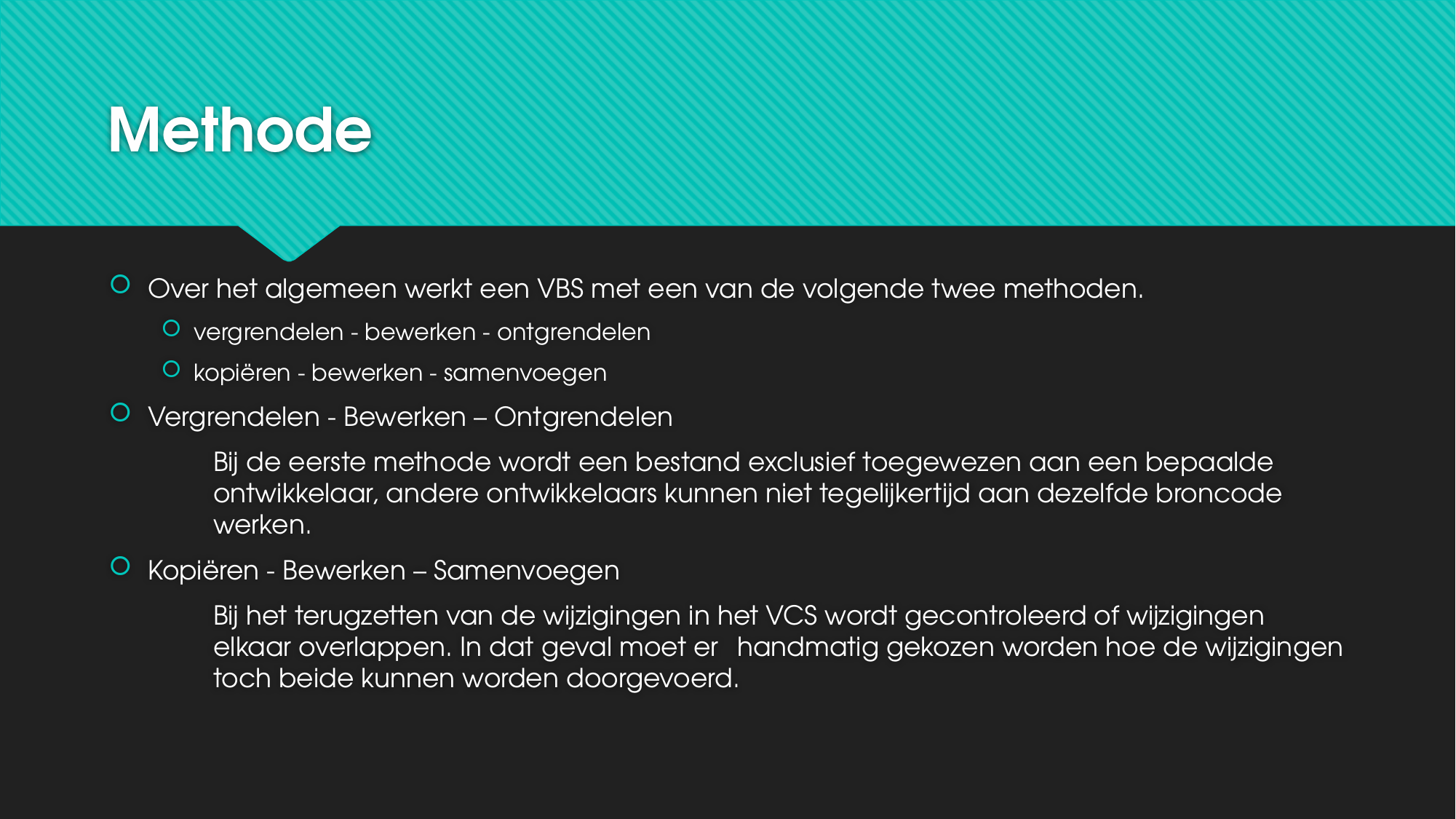

# Methode
Over het algemeen werkt een VBS met een van de volgende twee methoden.
vergrendelen - bewerken - ontgrendelen
kopiëren - bewerken - samenvoegen
Vergrendelen - Bewerken – Ontgrendelen
	Bij de eerste methode wordt een bestand exclusief toegewezen aan een bepaalde 	ontwikkelaar, andere ontwikkelaars kunnen niet tegelijkertijd aan dezelfde broncode 	werken.
Kopiëren - Bewerken – Samenvoegen
	Bij het terugzetten van de wijzigingen in het VCS wordt gecontroleerd of wijzigingen 	elkaar overlappen. In dat geval moet er 	handmatig gekozen worden hoe de wijzigingen 	toch beide kunnen worden doorgevoerd.